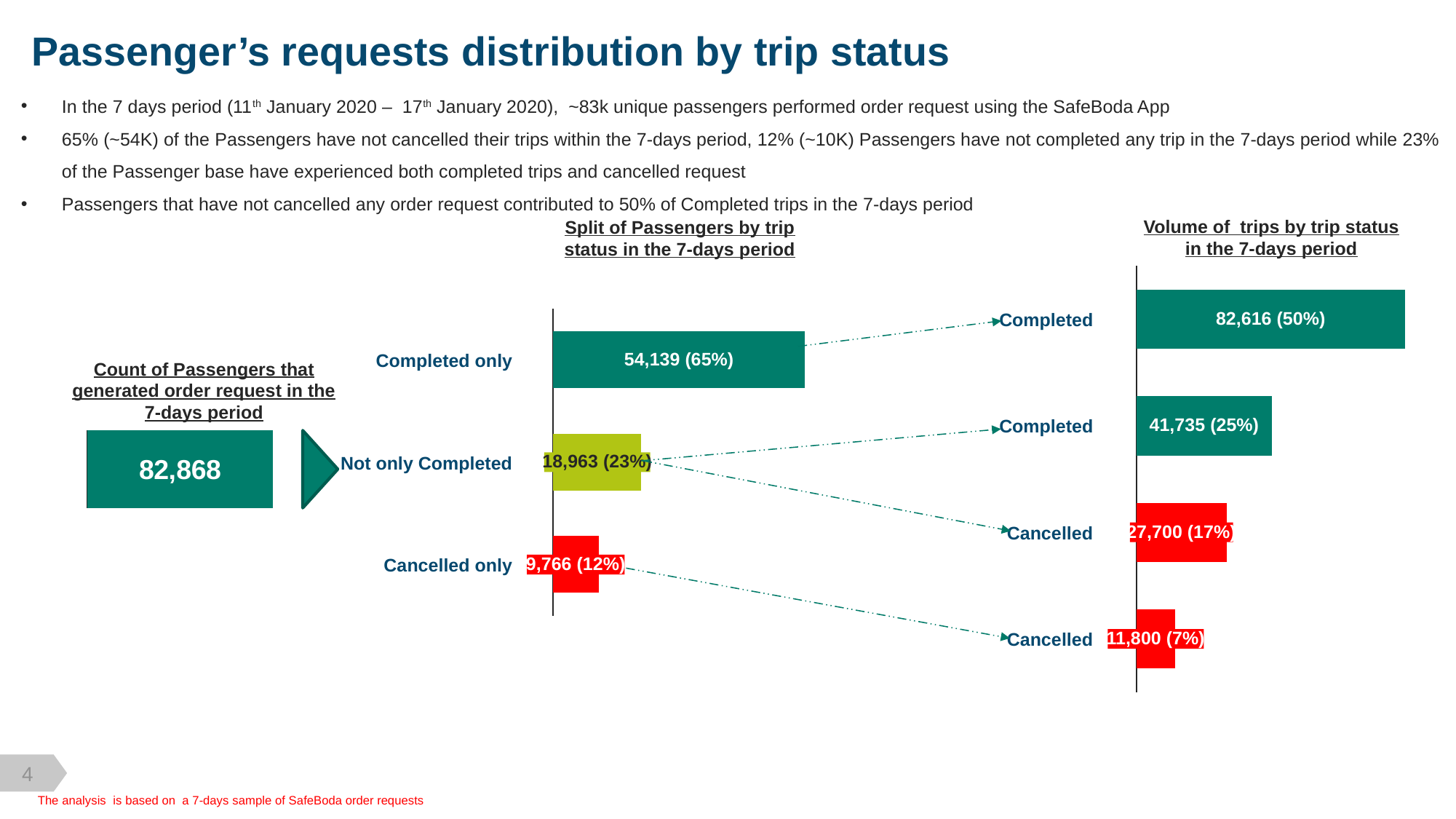

Passenger’s requests distribution by trip status
In the 7 days period (11th January 2020 –  17th January 2020),  ~83k unique passengers performed order request using the SafeBoda App
65% (~54K) of the Passengers have not cancelled their trips within the 7-days period, 12% (~10K) Passengers have not completed any trip in the 7-days period while 23% of the Passenger base have experienced both completed trips and cancelled request
Passengers that have not cancelled any order request contributed to 50% of Completed trips in the 7-days period

Volume of  trips by trip status in the 7-days period
Split of Passengers by trip status in the 7-days period

### Chart

| Category |  |
|---|---|

### Chart

| Category |  |
|---|---|
Completed
82,616 (50%)
Completed only
54,139 (65%)
Count of Passengers that generated order request in the 7-days period
Completed
41,735 (25%)

### Chart

| Category |  |
|---|---|
Not only Completed

18,963 (23%)
Cancelled
27,700 (17%)
Cancelled only
9,766 (12%)
Cancelled
11,800 (7%)
The analysis  is based on  a 7-days sample of SafeBoda order requests